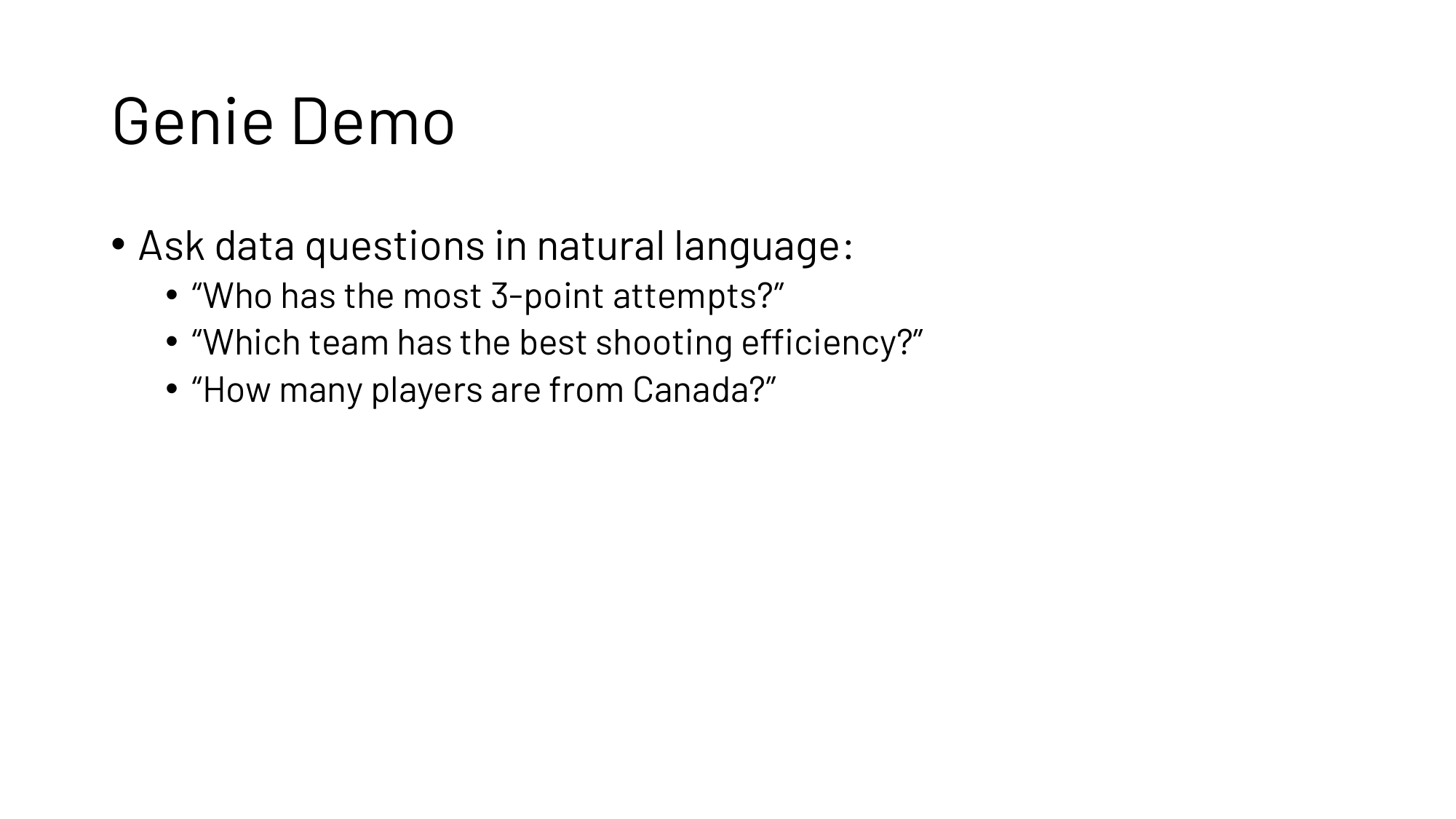

# Genie Demo
Ask data questions in natural language:
“Who has the most 3-point attempts?”
“Which team has the best shooting efficiency?”
“How many players are from Canada?”